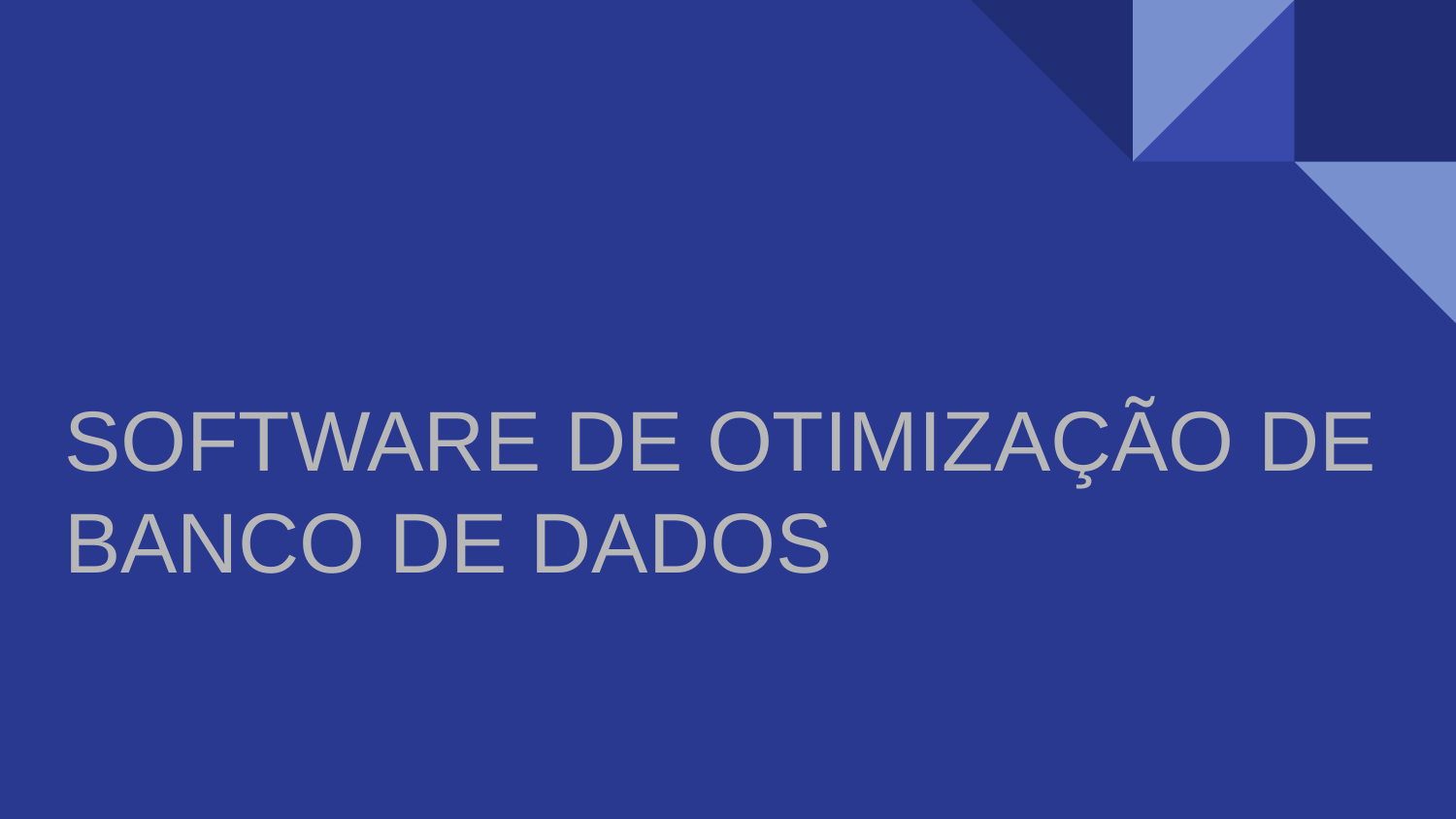

# SOFTWARE DE OTIMIZAÇÃO DE BANCO DE DADOS